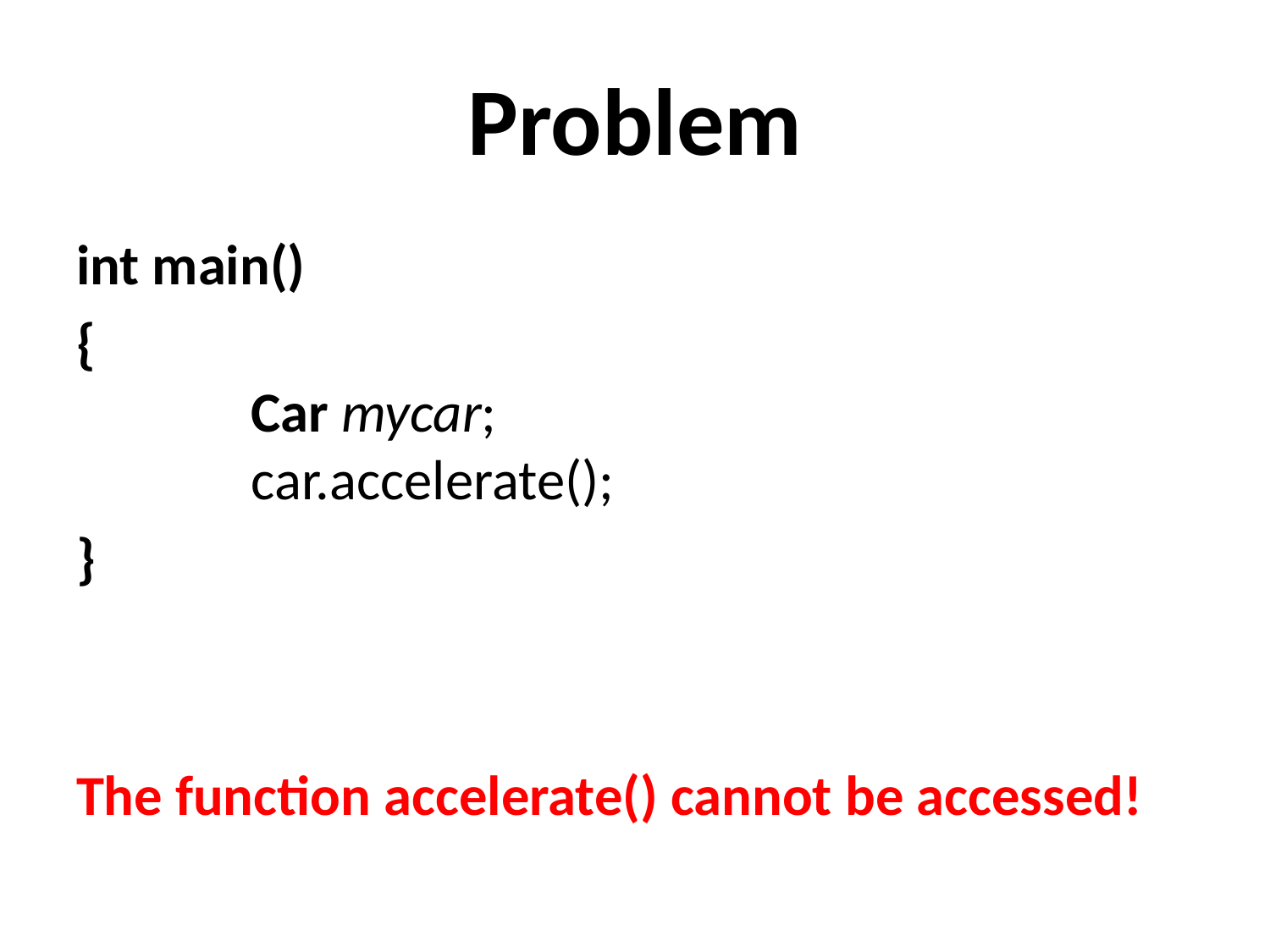

# Problem
int main()
{
	Car mycar;
	car.accelerate();
}

The function accelerate() cannot be accessed!